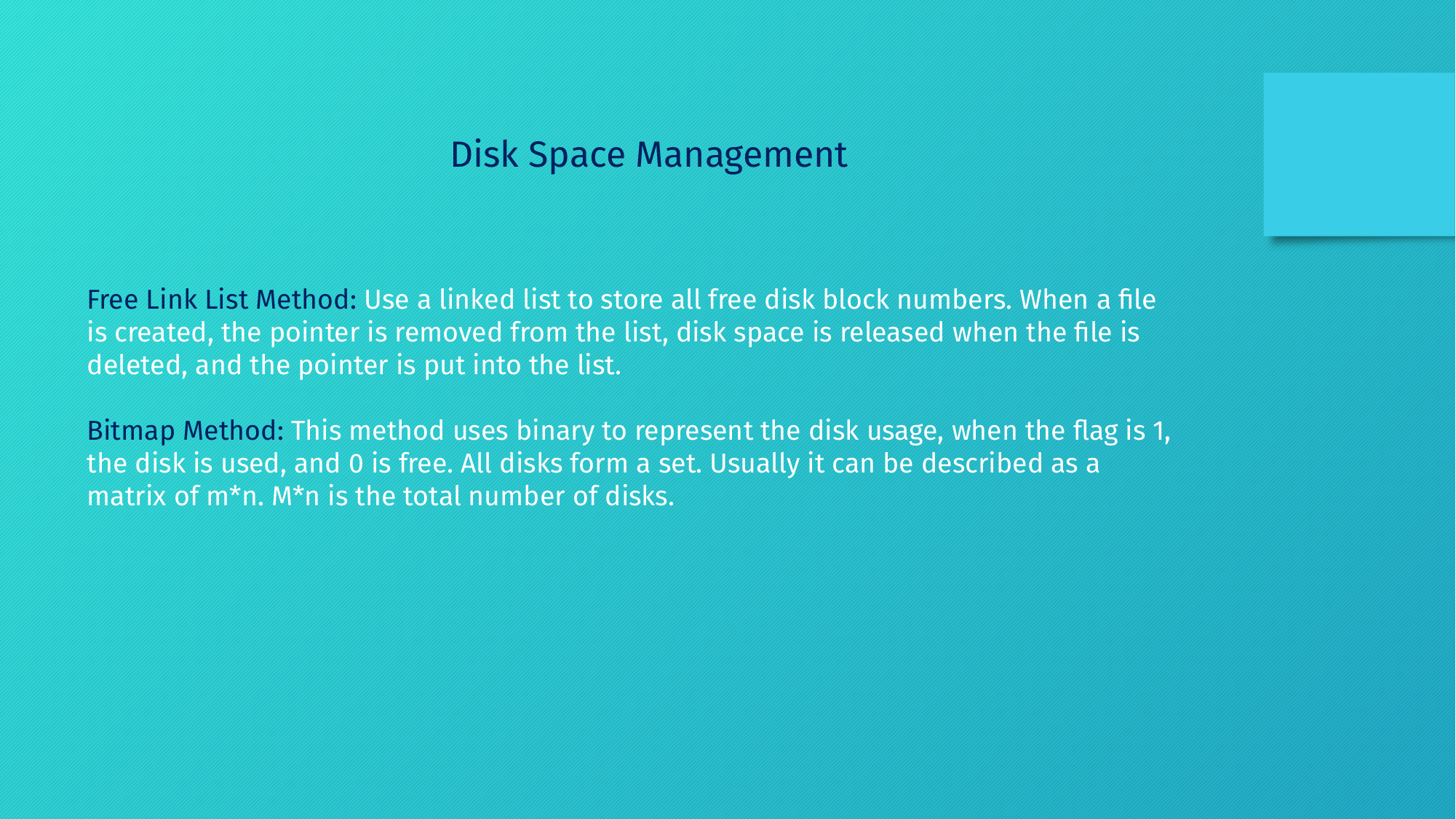

Disk Space Management
Free Link List Method: Use a linked list to store all free disk block numbers. When a file is created, the pointer is removed from the list, disk space is released when the file is deleted, and the pointer is put into the list.

Bitmap Method: This method uses binary to represent the disk usage, when the flag is 1, the disk is used, and 0 is free. All disks form a set. Usually it can be described as a matrix of m*n. M*n is the total number of disks.